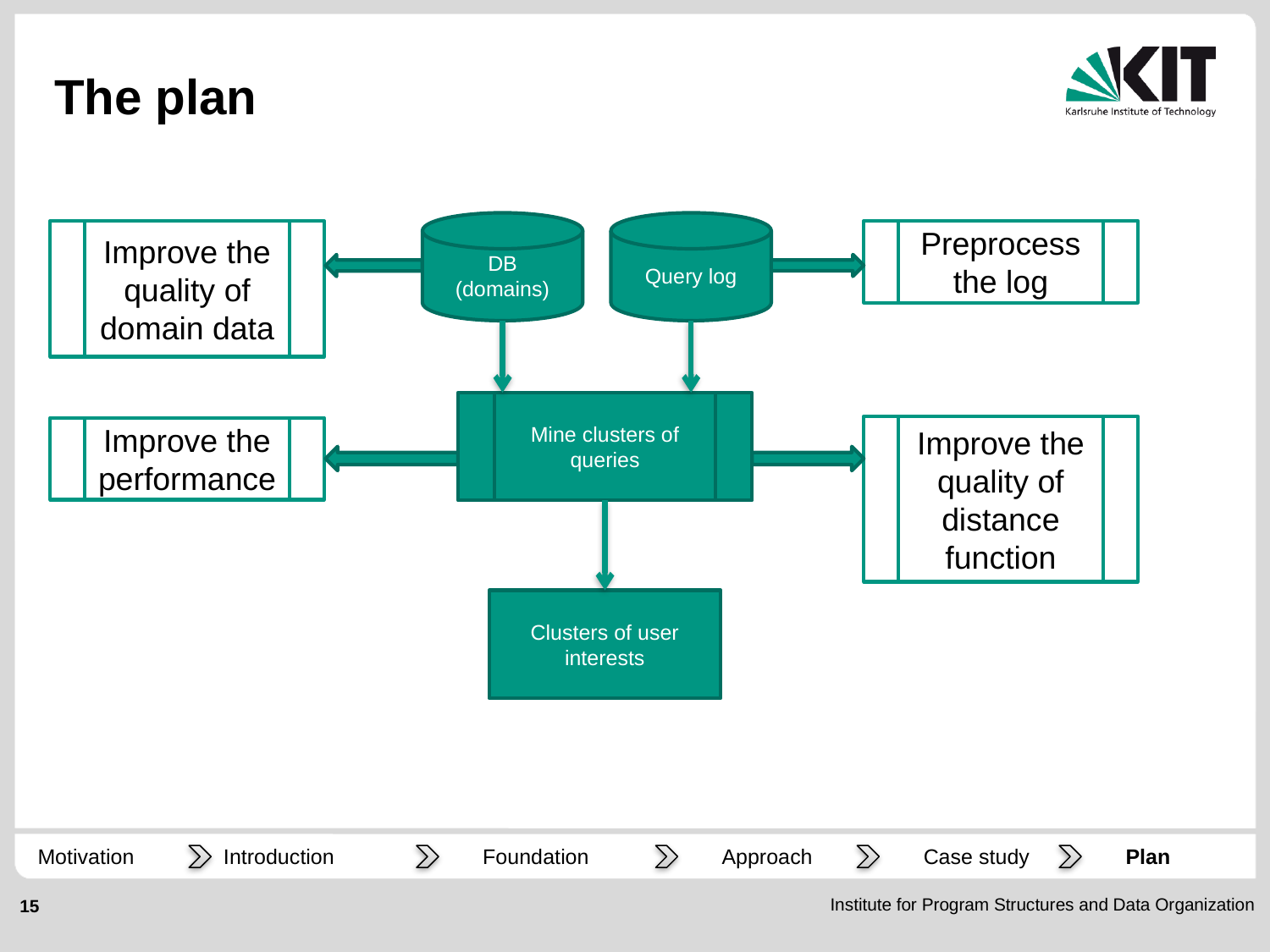

# The plan
DB
(domains)
Query log
Mine clusters of queries
Clusters of user interests
Improve the quality of domain data
Preprocess the log

Improve the quality of distance function
Improve the performance

Motivation
Plan
Introduction
Foundation
Approach
Case study